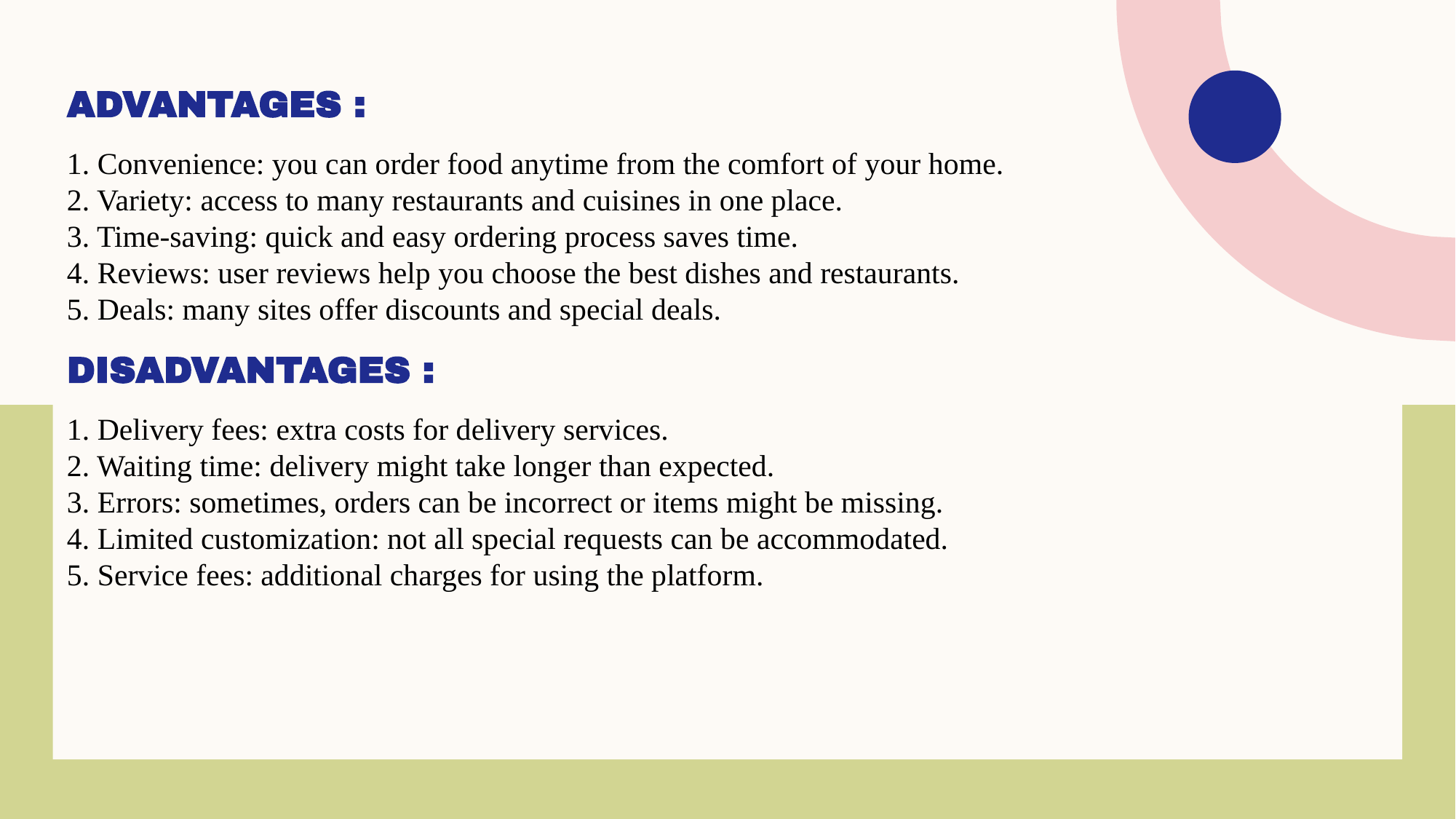

# Advantages : 1. Convenience: you can order food anytime from the comfort of your home. 2. Variety: access to many restaurants and cuisines in one place. 3. Time-saving: quick and easy ordering process saves time. 4. Reviews: user reviews help you choose the best dishes and restaurants. 5. Deals: many sites offer discounts and special deals. Disadvantages : 1. Delivery fees: extra costs for delivery services. 2. Waiting time: delivery might take longer than expected. 3. Errors: sometimes, orders can be incorrect or items might be missing. 4. Limited customization: not all special requests can be accommodated. 5. Service fees: additional charges for using the platform.